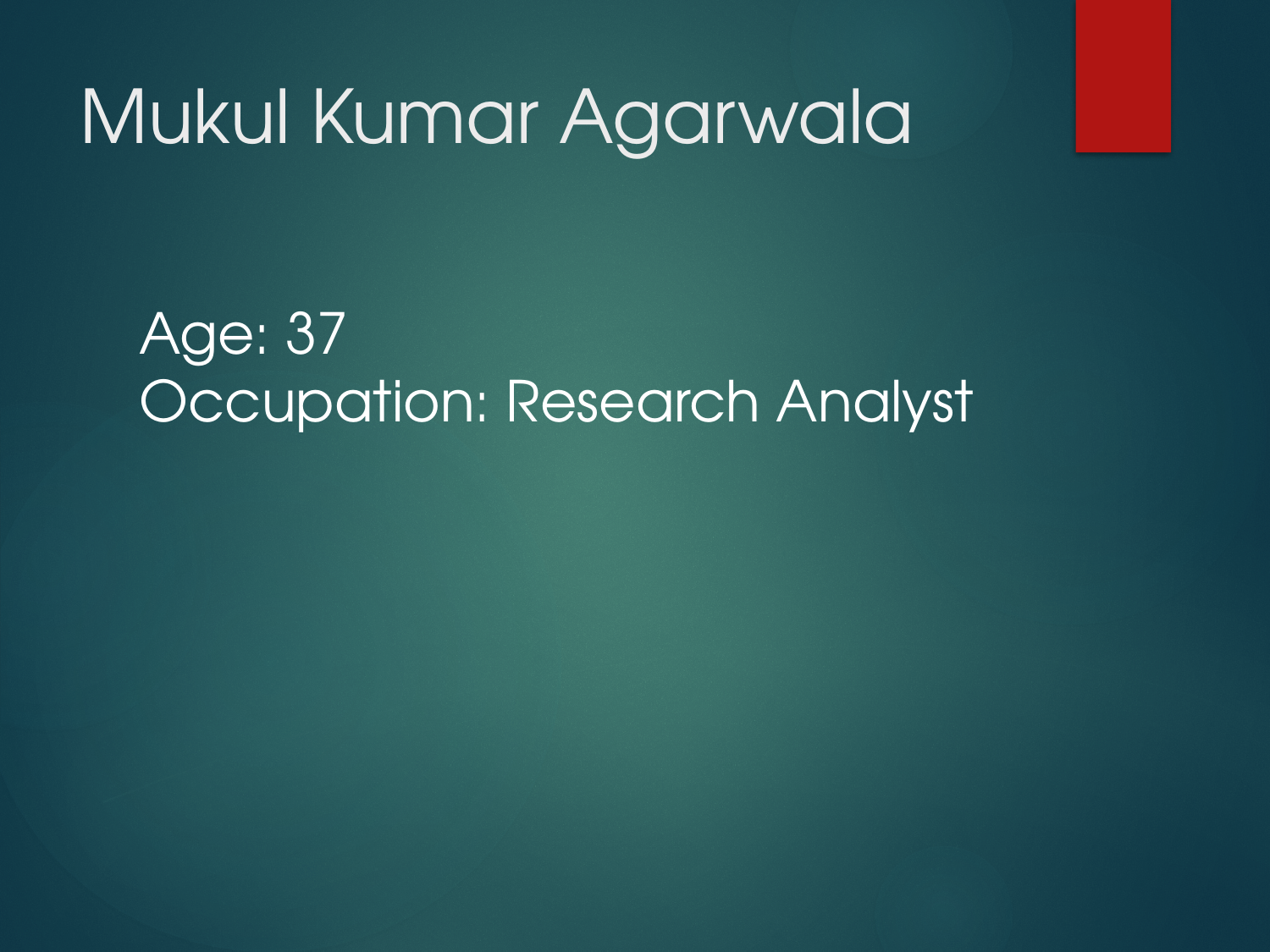

# Mukul Kumar Agarwala

Age: 37
Occupation: Research Analyst